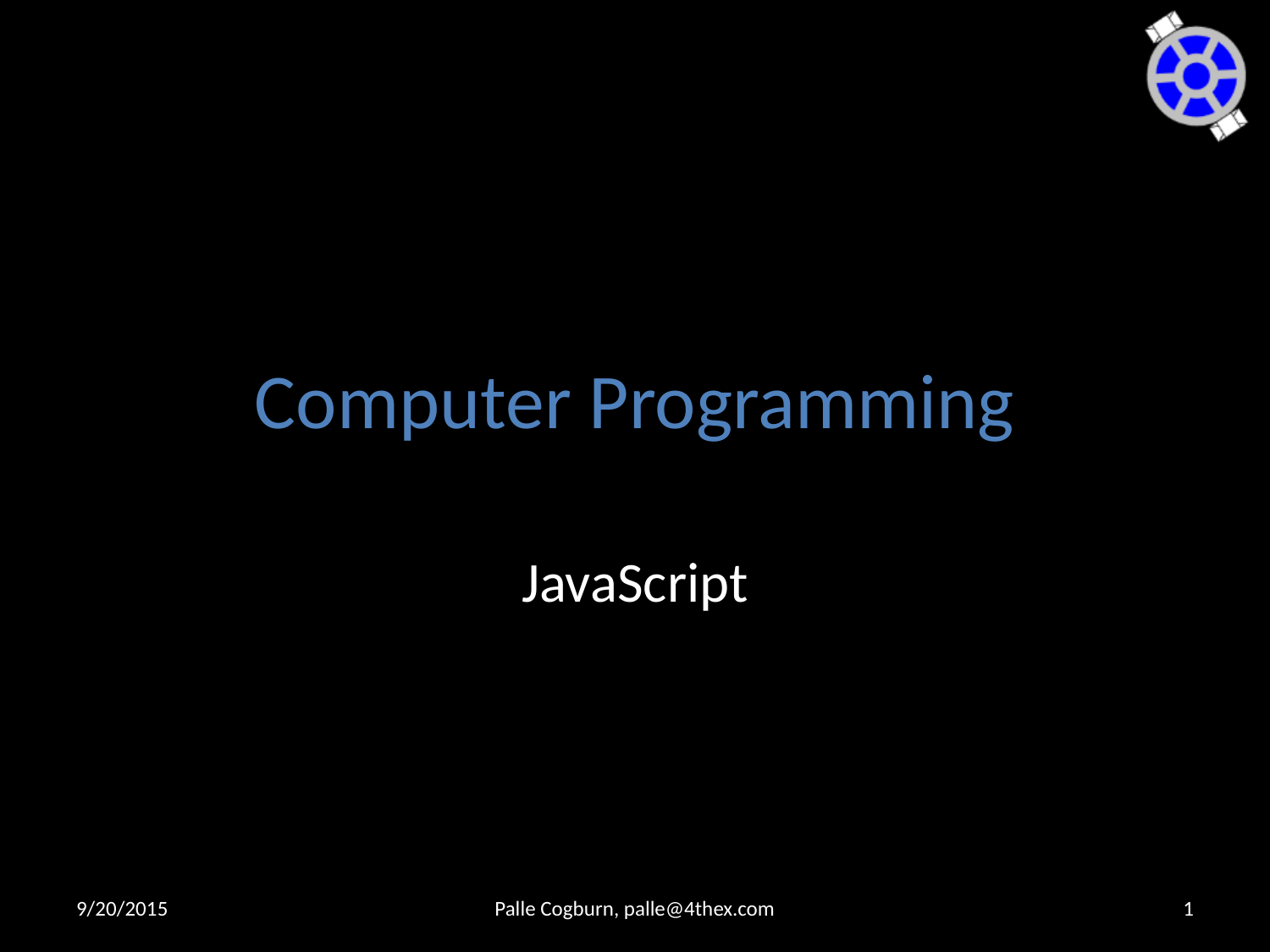

# Computer Programming
JavaScript
9/20/2015
Palle Cogburn, palle@4thex.com
1